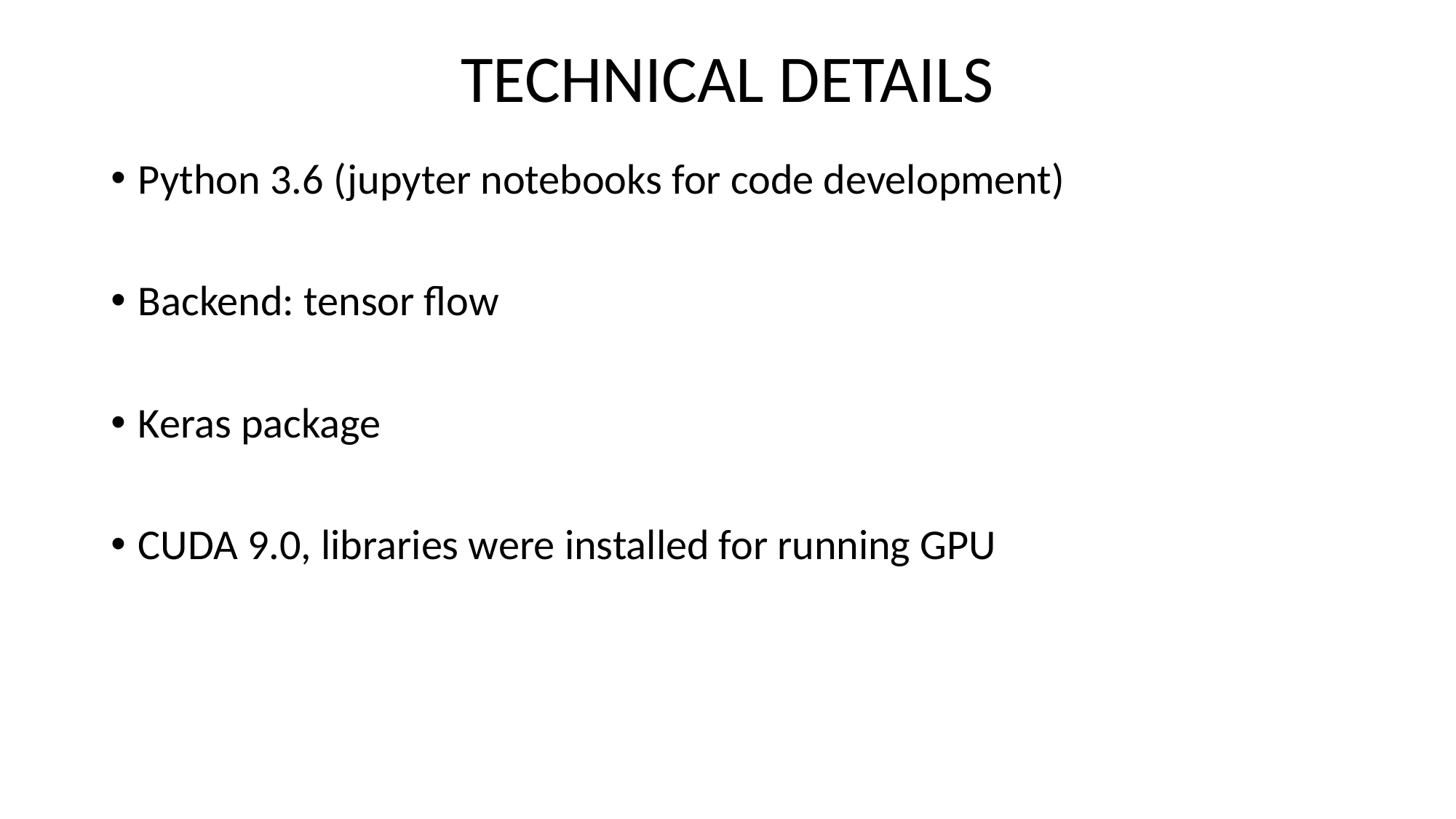

# TECHNICAL DETAILS
Python 3.6 (jupyter notebooks for code development)

Backend: tensor flow

Keras package

CUDA 9.0, libraries were installed for running GPU